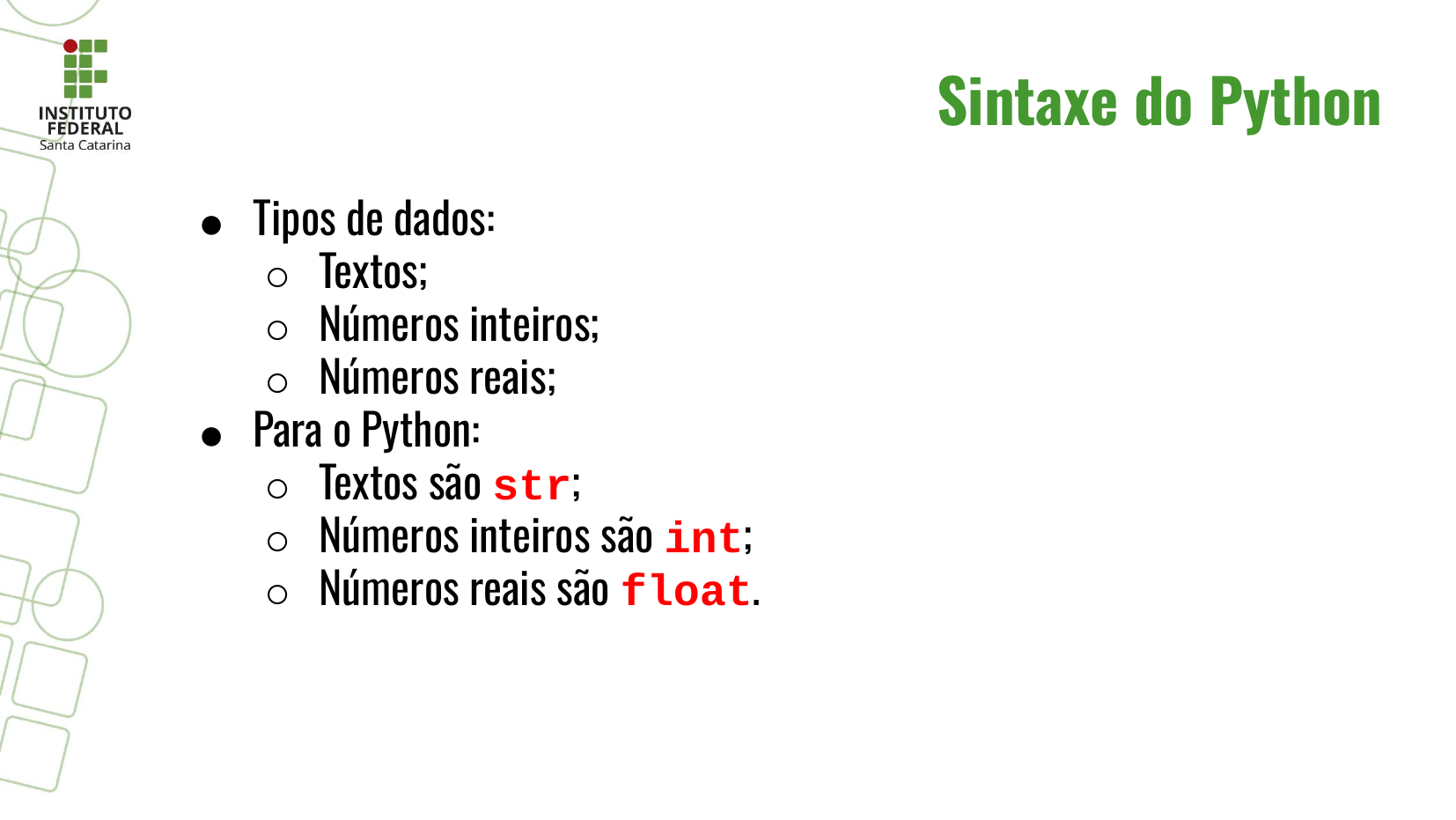

Sintaxe do Python
Tipos de dados:
Textos;
Números inteiros;
Números reais;
Para o Python:
Textos são str;
Números inteiros são int;
Números reais são float.